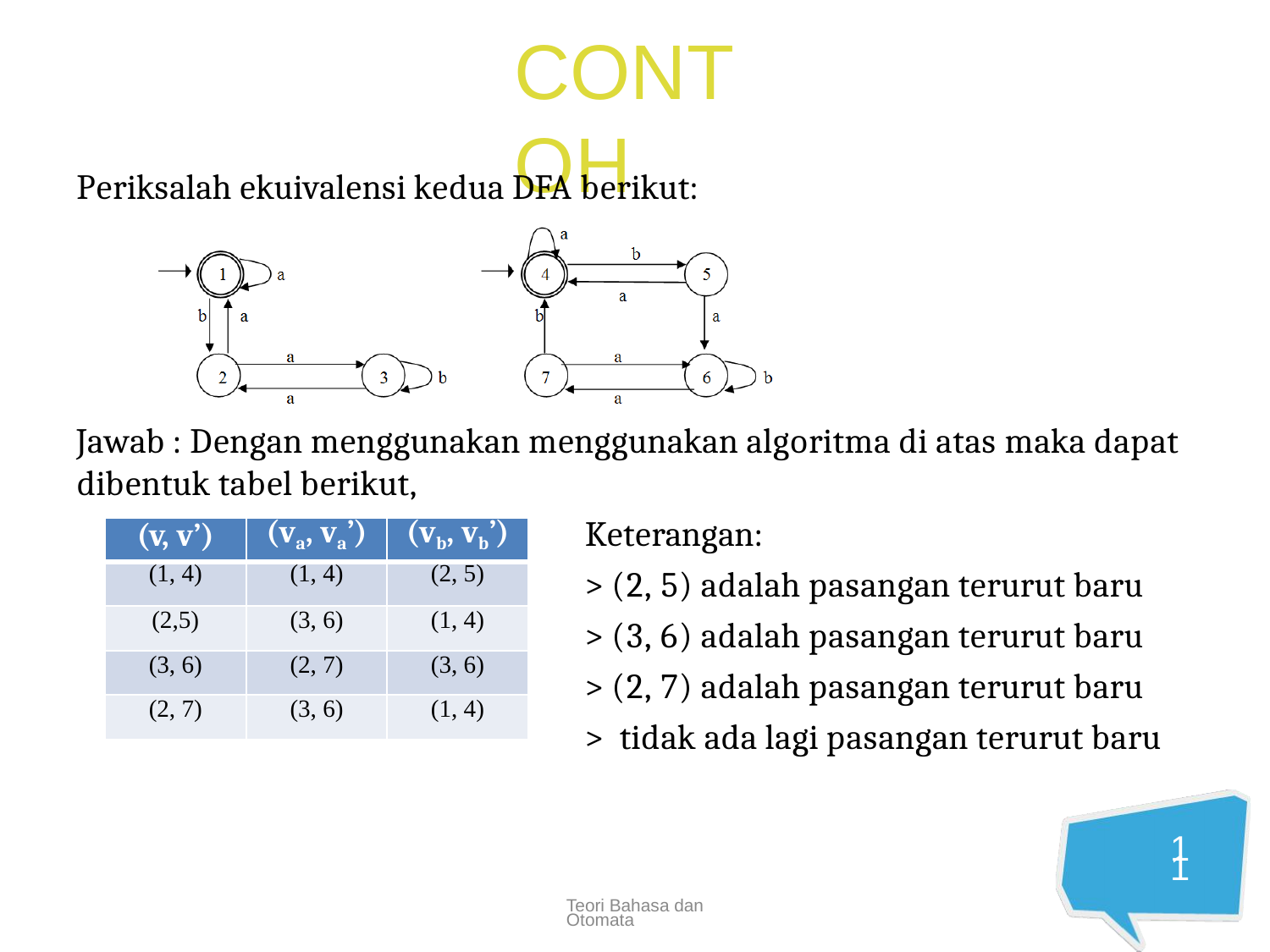

# CONTOH
Periksalah ekuivalensi kedua DFA berikut:

Jawab : Dengan menggunakan menggunakan algoritma di atas maka dapat  dibentuk tabel berikut,
Keterangan:
> (2, 5) adalah pasangan terurut baru
> (3, 6) adalah pasangan terurut baru
> (2, 7) adalah pasangan terurut baru
>  tidak ada lagi pasangan terurut baru
| (v, v’) | (va, va’) | (vb, vb’) |
| --- | --- | --- |
| (1, 4) | (1, 4) | (2, 5) |
| (2,5) | (3, 6) | (1, 4) |
| (3, 6) | (2, 7) | (3, 6) |
| (2, 7) | (3, 6) | (1, 4) |
11
Teori Bahasa dan Otomata